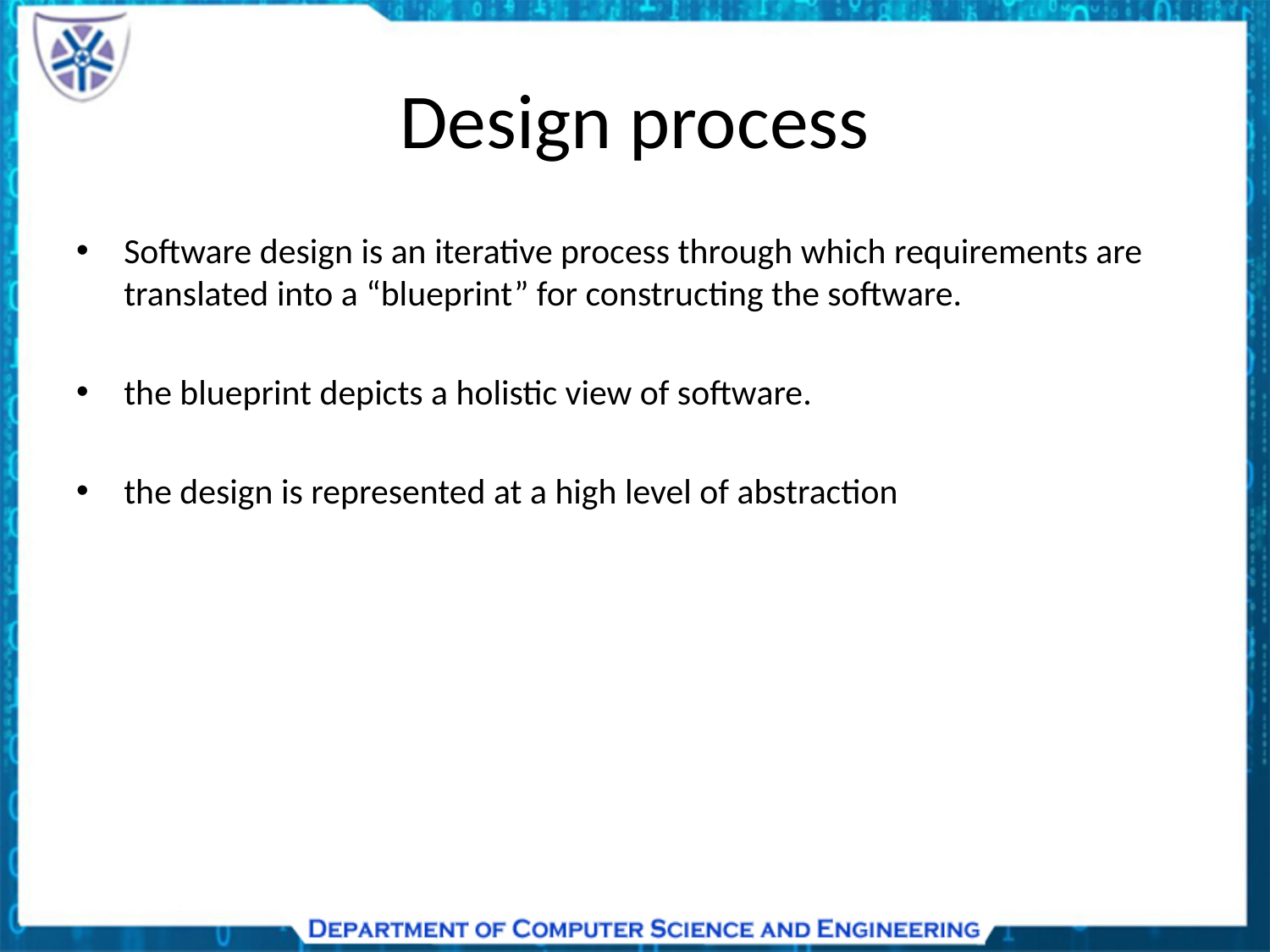

# Design process
Software design is an iterative process through which requirements are translated into a “blueprint” for constructing the software.

the blueprint depicts a holistic view of software.

the design is represented at a high level of abstraction